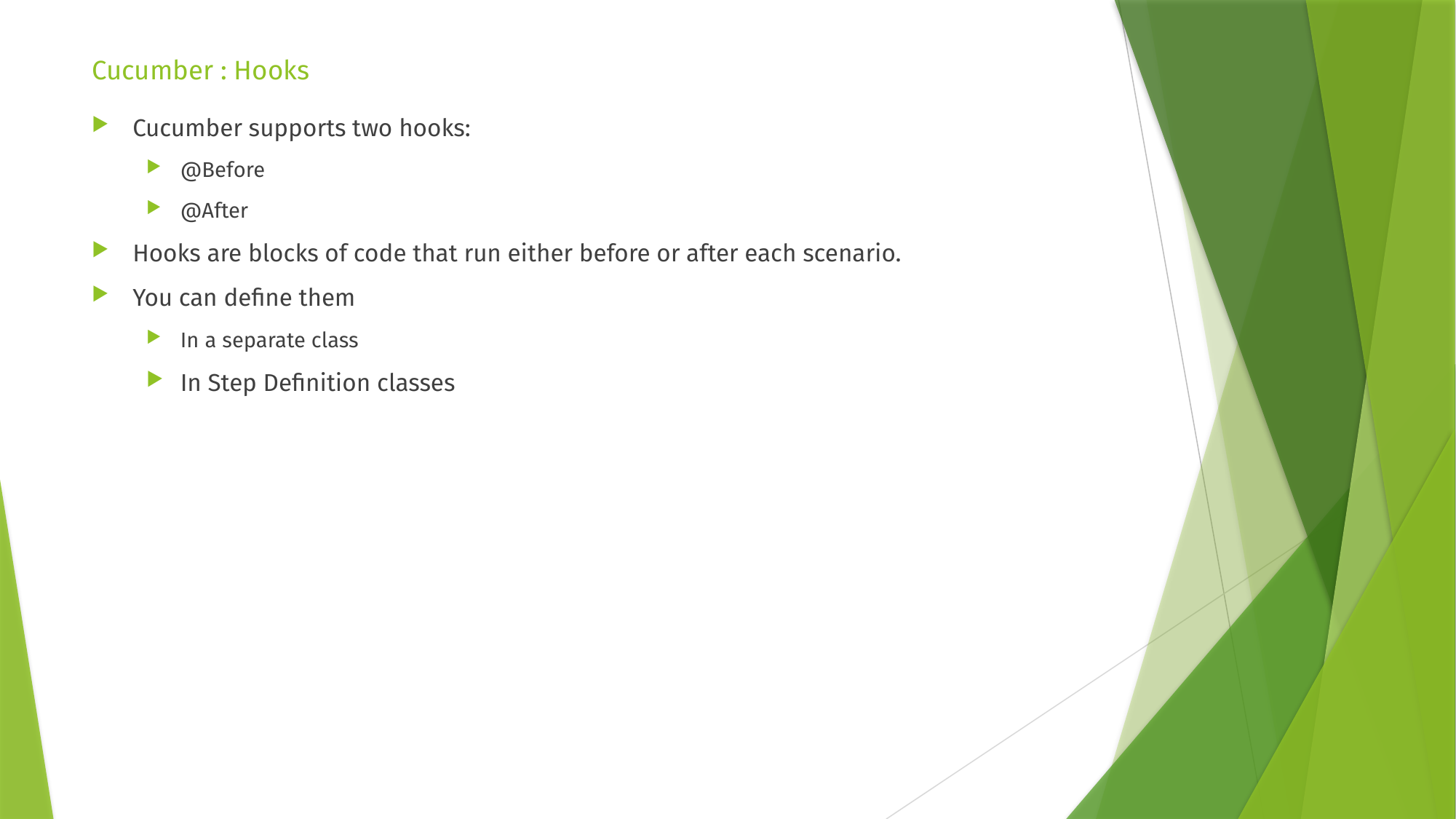

# Cucumber : Hooks
Cucumber supports two hooks:
@Before
@After
Hooks are blocks of code that run either before or after each scenario.
You can define them
In a separate class
In Step Definition classes